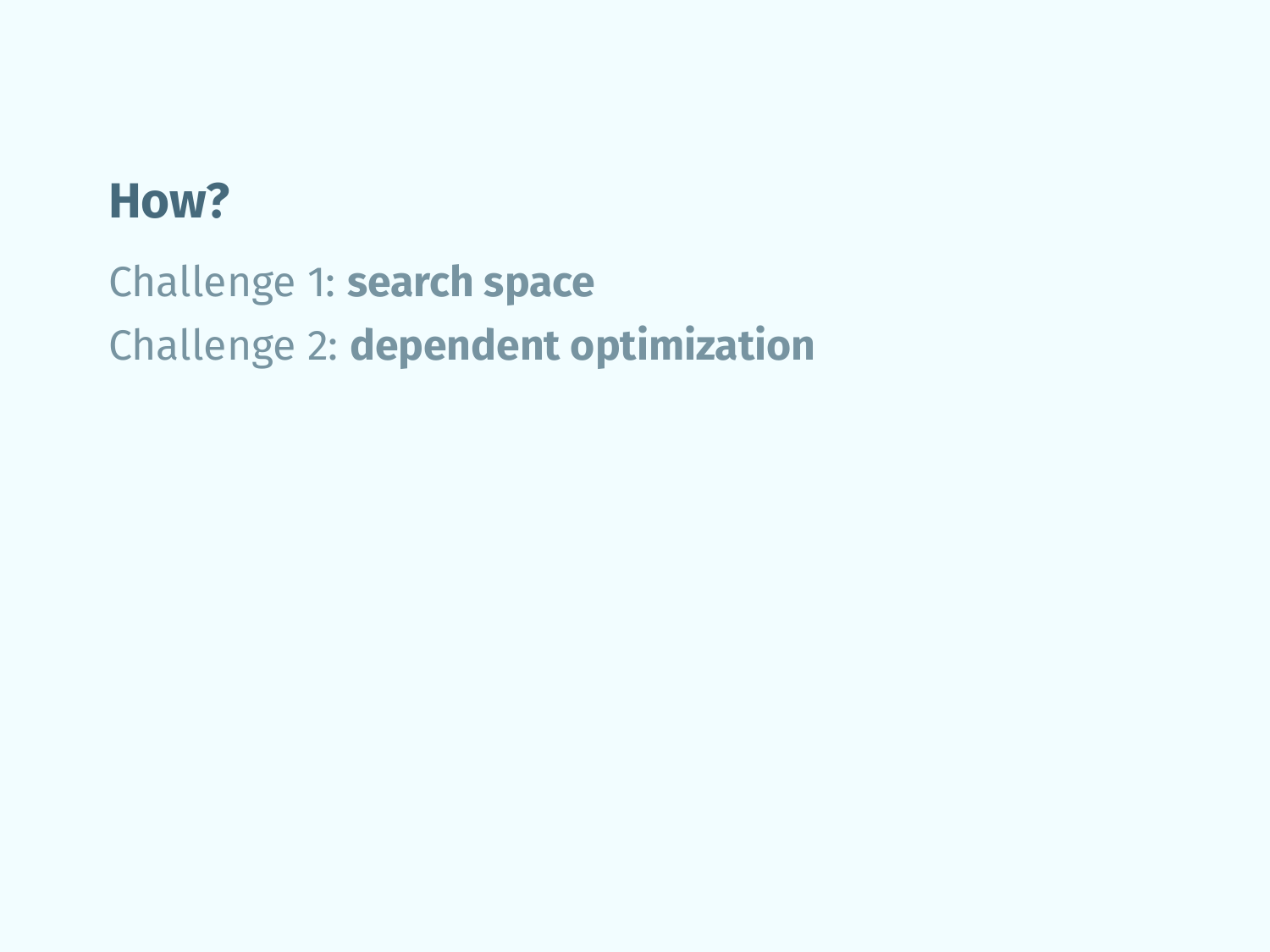

# How?
Challenge 1: search space
Challenge 2: dependent optimization